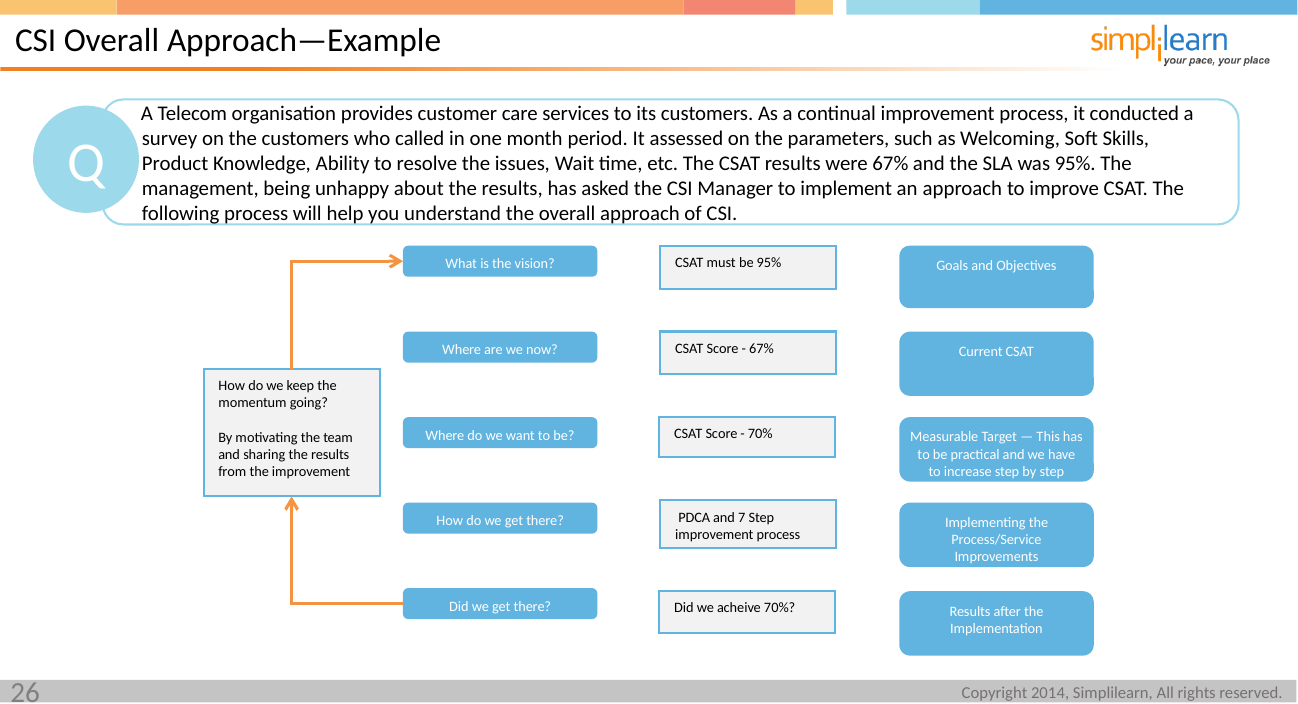

CSI Overall Approach—Example
     A Telecom organisation provides customer care services to its customers. As a continual improvement process, it conducted a survey on the customers who called in one month period. It assessed on the parameters, such as Welcoming, Soft Skills, Product Knowledge, Ability to resolve the issues, Wait time, etc. The CSAT results were 67% and the SLA was 95%. The management, being unhappy about the results, has asked the CSI Manager to implement an approach to improve CSAT. The following process will help you understand the overall approach of CSI.
Q
What is the vision?
Goals and Objectives
CSAT must be 95%
CSAT Score - 67%
Where are we now?
Current CSAT
How do we keep the momentum going?

By motivating the team and sharing the results from the improvement
Where do we want to be?
CSAT Score - 70%
Measurable Target — This has to be practical and we have to increase step by step
 PDCA and 7 Step improvement process
How do we get there?
Implementing the Process/Service Improvements
Did we get there?
Did we acheive 70%?
Results after the Implementation